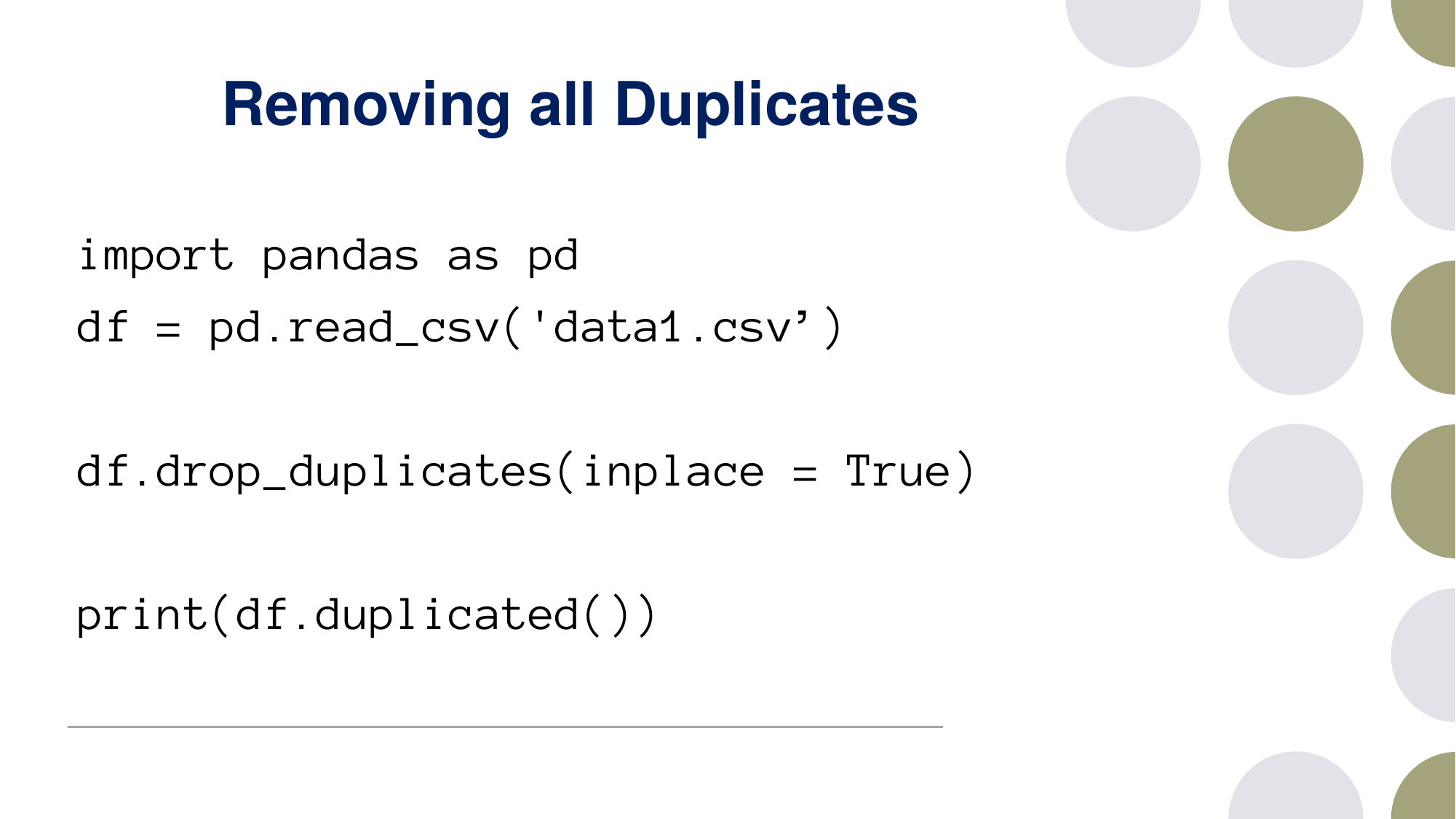

# Removing all Duplicates
import pandas as pd
df = pd.read_csv('data1.csv’)

df.drop_duplicates(inplace = True)

print(df.duplicated())